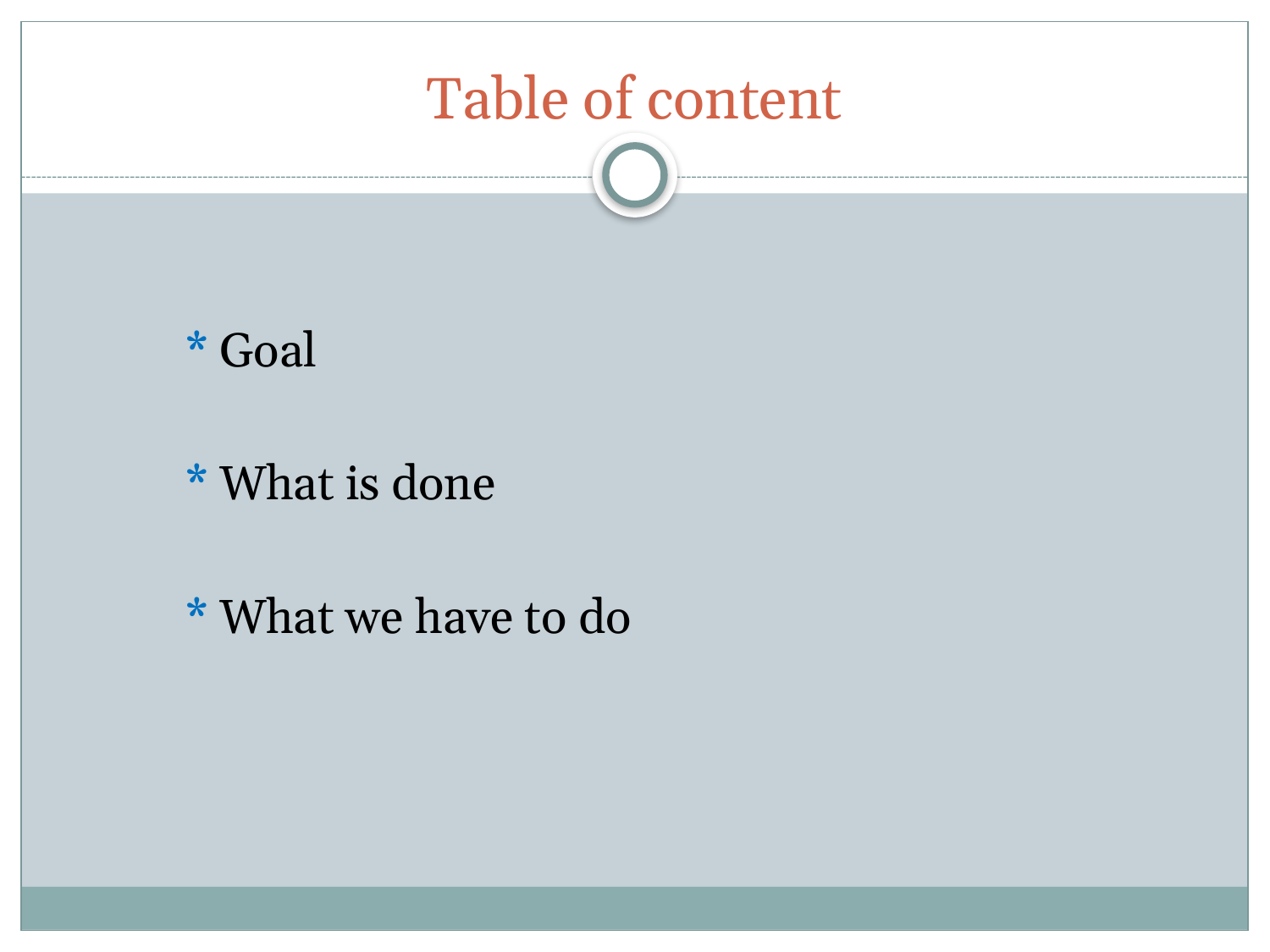

# Table of content

	* Goal

	* What is done

	* What we have to do